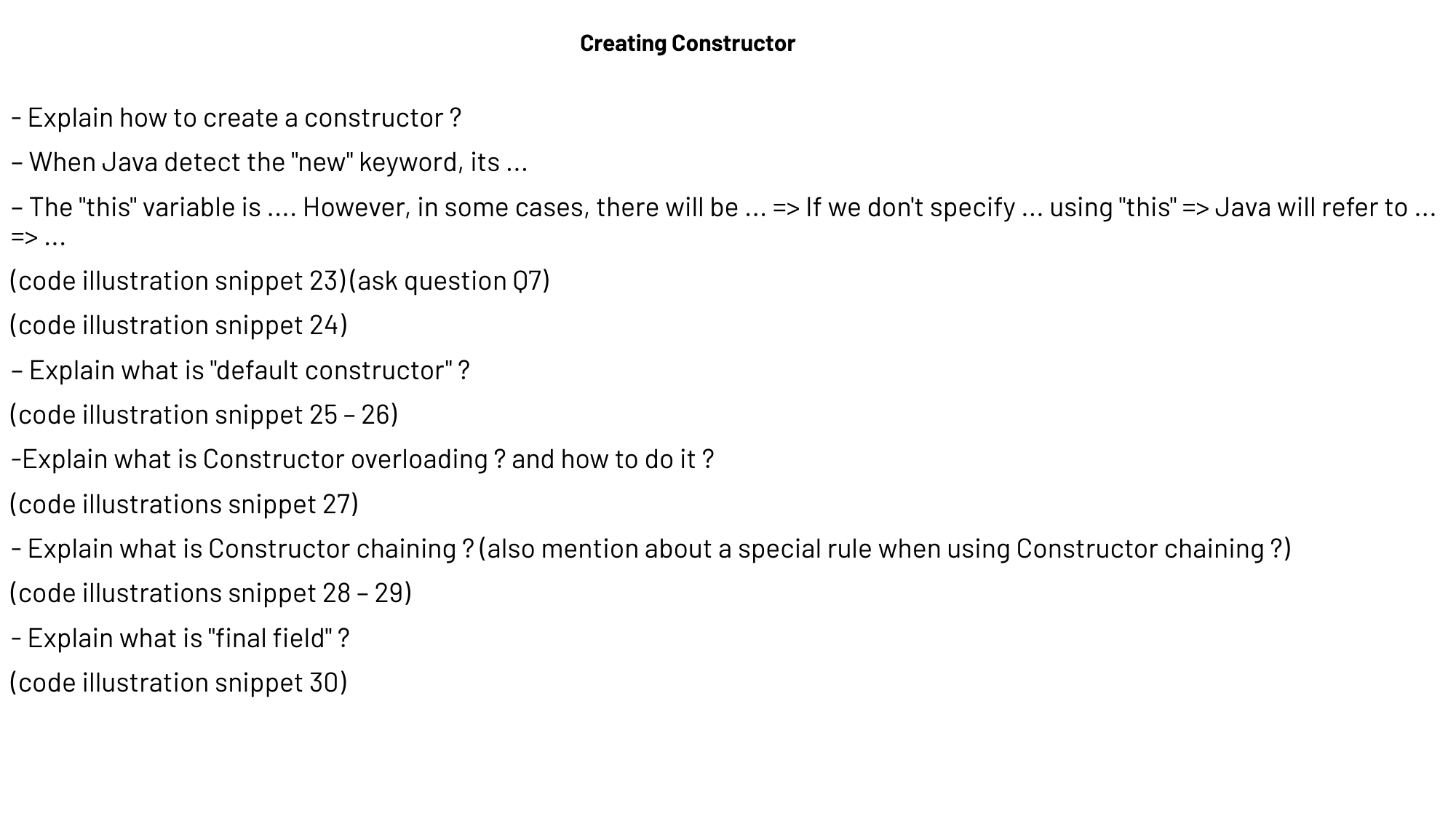

Creating Constructor
- Explain how to create a constructor ?
– When Java detect the "new" keyword, its ...
– The "this" variable is .... However, in some cases, there will be ... => If we don't specify ... using "this" => Java will refer to ... => ...
(code illustration snippet 23) (ask question Q7)
(code illustration snippet 24)
– Explain what is "default constructor" ?
(code illustration snippet 25 – 26)
-Explain what is Constructor overloading ? and how to do it ?
(code illustrations snippet 27)
- Explain what is Constructor chaining ? (also mention about a special rule when using Constructor chaining ?)
(code illustrations snippet 28 – 29)
- Explain what is "final field" ?
(code illustration snippet 30)